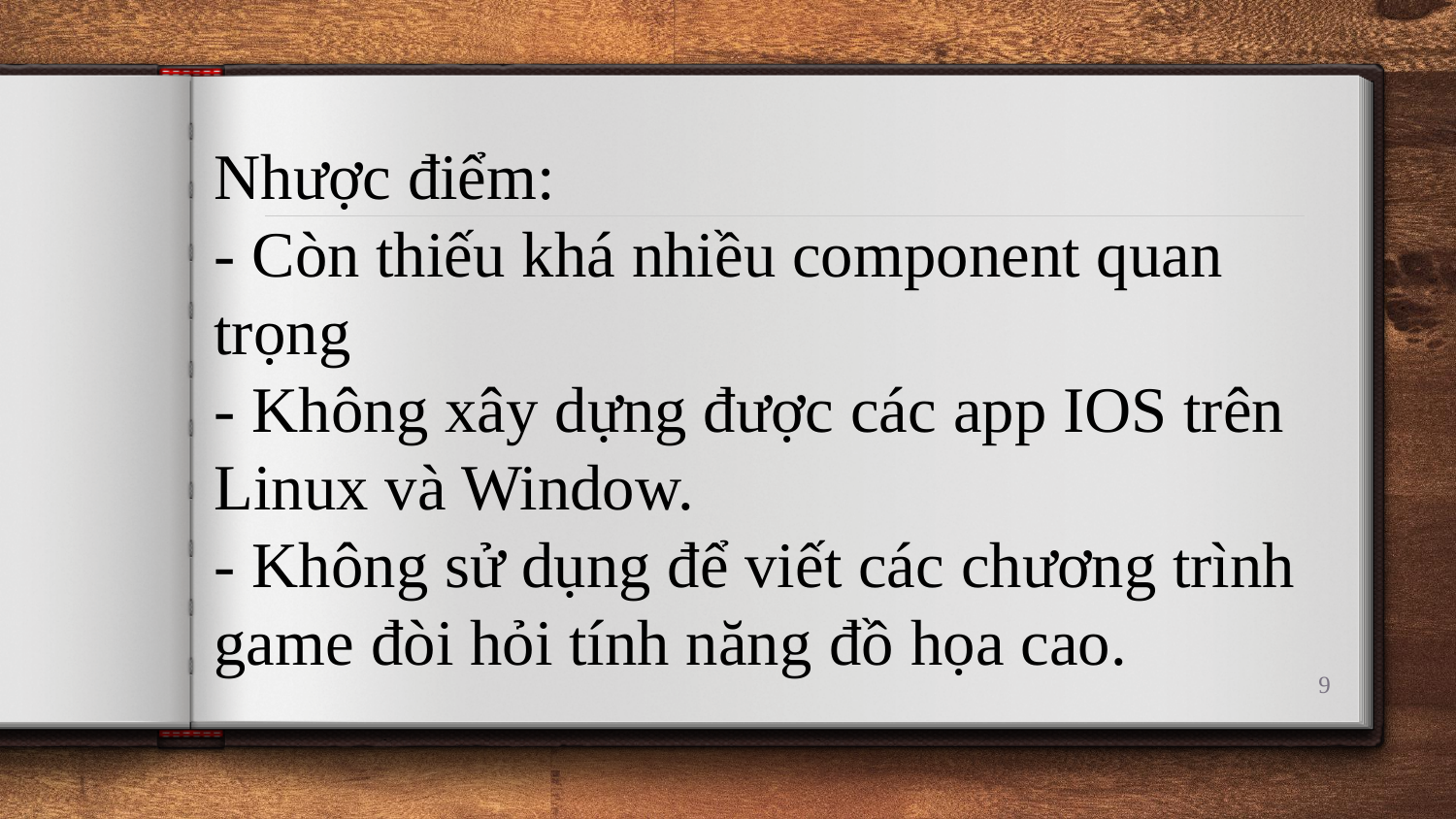

Nhược điểm:
- Còn thiếu khá nhiều component quan trọng
- Không xây dựng được các app IOS trên Linux và Window.
- Không sử dụng để viết các chương trình game đòi hỏi tính năng đồ họa cao.
9